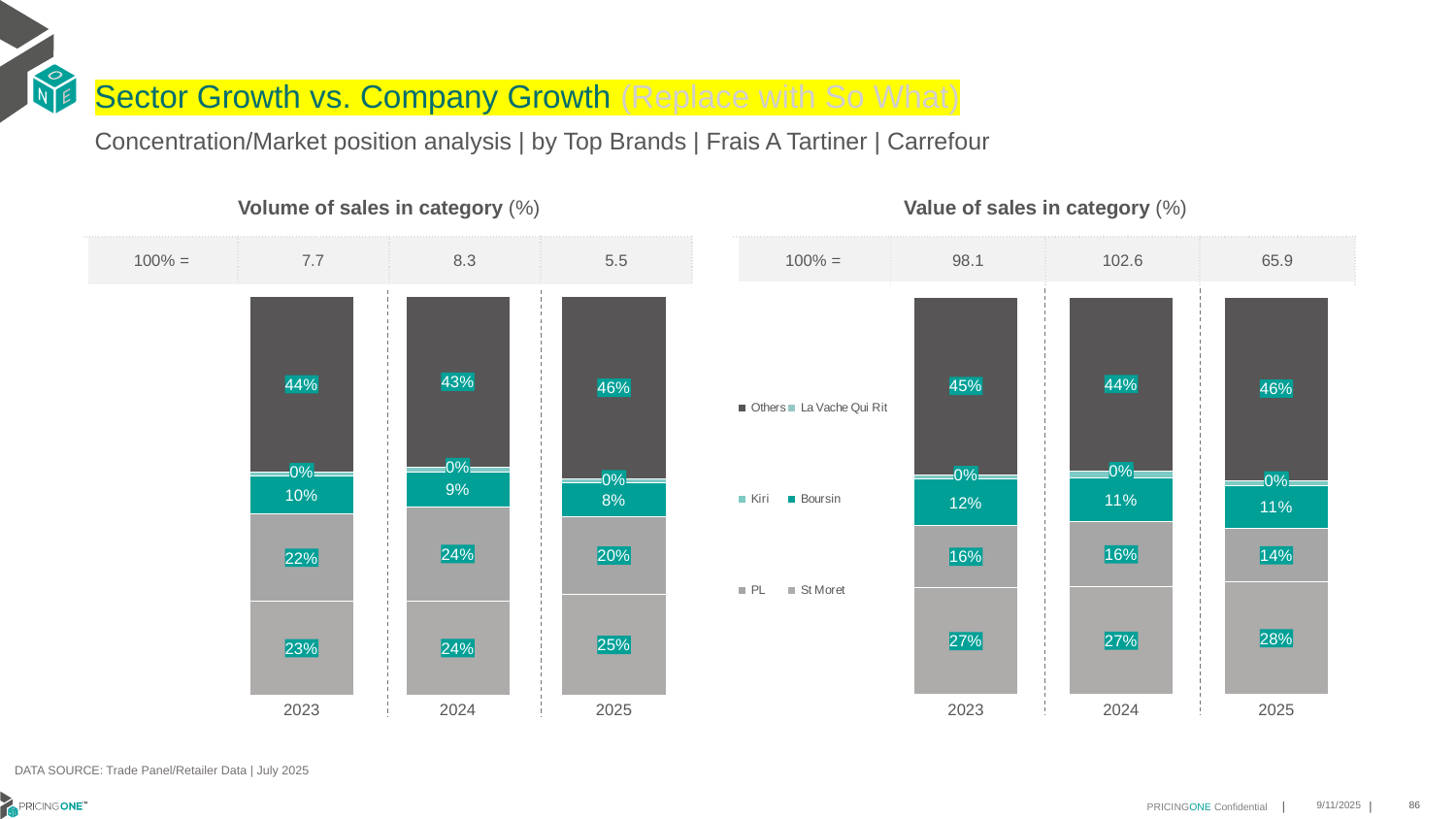

# Sector Growth vs. Company Growth (Replace with So What)
Concentration/Market position analysis | by Top Brands | Frais A Tartiner | Carrefour
| Volume of sales in category (%) |  |  |  |
| --- | --- | --- | --- |
| 100% = | 7.7 | 8.3 | 5.5 |
| Value of sales in category (%) |  |  |  |
| --- | --- | --- | --- |
| 100% = | 98.1 | 102.6 | 65.9 |

### Chart

| Category | St Moret | PL | Boursin | Kiri | La Vache Qui Rit | Others |
|---|---|---|---|---|---|---|
| 2023 | 0.2349493851159465 | 0.21911050458439812 | 0.096623842748971 | 0.008332272055244212 | 0.0 | 0.44098399549544015 |
| 2024 | 0.23585187646496603 | 0.23615066170908042 | 0.08816025356771669 | 0.011834368537973816 | 7.202537021640503e-07 | 0.42800211946656086 |
| 2025 | 0.2514418138480116 | 0.19661439526302013 | 0.08327144006152912 | 0.009918748125788635 | 5.498908649929944e-07 | 0.4587530528107854 |

### Chart

| Category | St Moret | PL | Boursin | Kiri | La Vache Qui Rit | Others |
|---|---|---|---|---|---|---|
| 2023 | 0.2687675149746255 | 0.1555555016448562 | 0.11731033187589608 | 0.010695296074933226 | 0.0 | 0.44767135542968906 |
| 2024 | 0.2706103447859732 | 0.1644330242300767 | 0.11013501340624113 | 0.01660595511954921 | 3.99659630363191e-07 | 0.43821526279852946 |
| 2025 | 0.2825821439618146 | 0.13544862817914488 | 0.10647885499905169 | 0.014131405730196542 | 5.917013341696854e-07 | 0.46135837542845815 |
DATA SOURCE: Trade Panel/Retailer Data | July 2025

9/11/2025
86